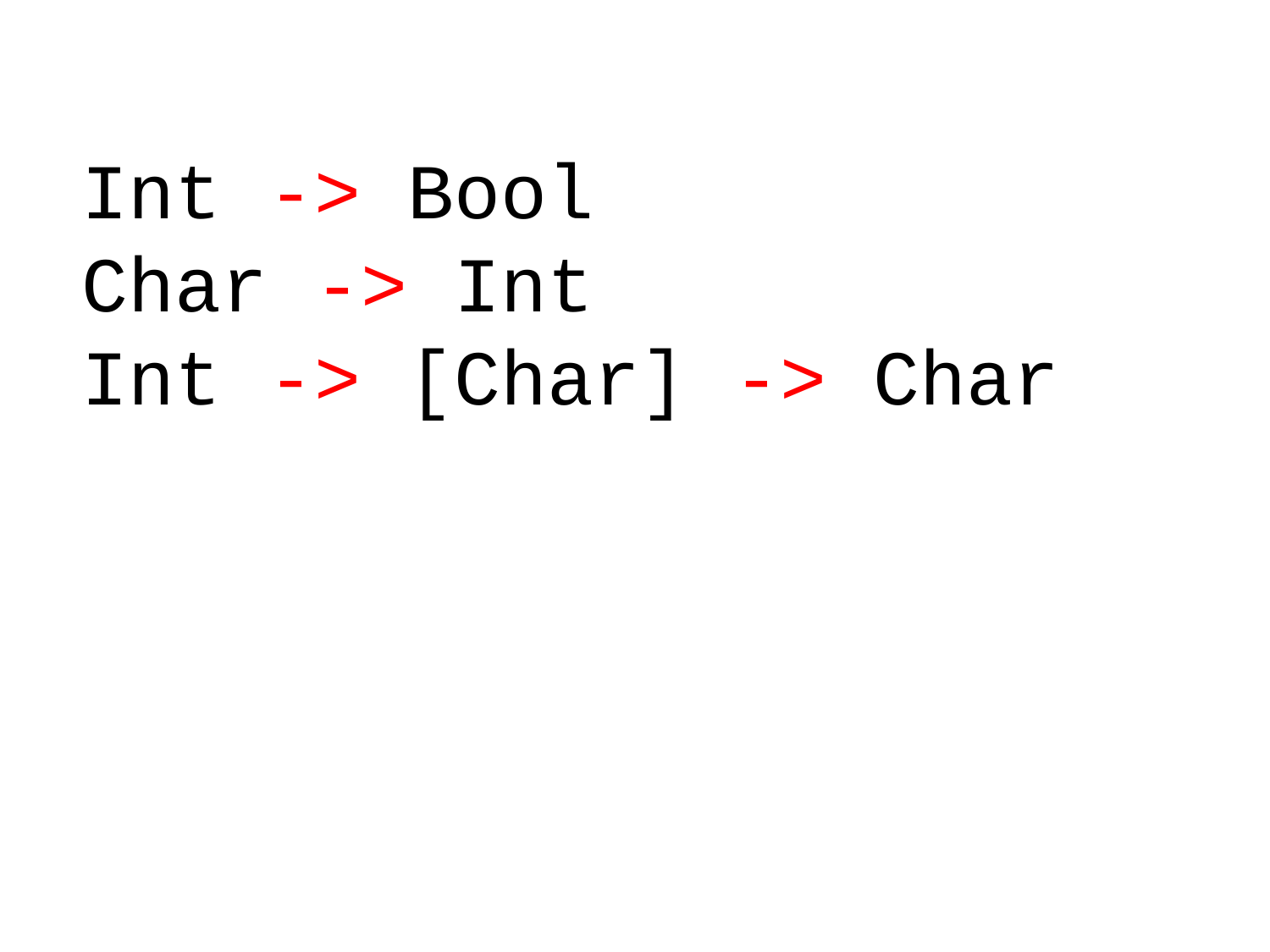

Int -> Bool
Char -> Int
Int -> [Char] -> Char